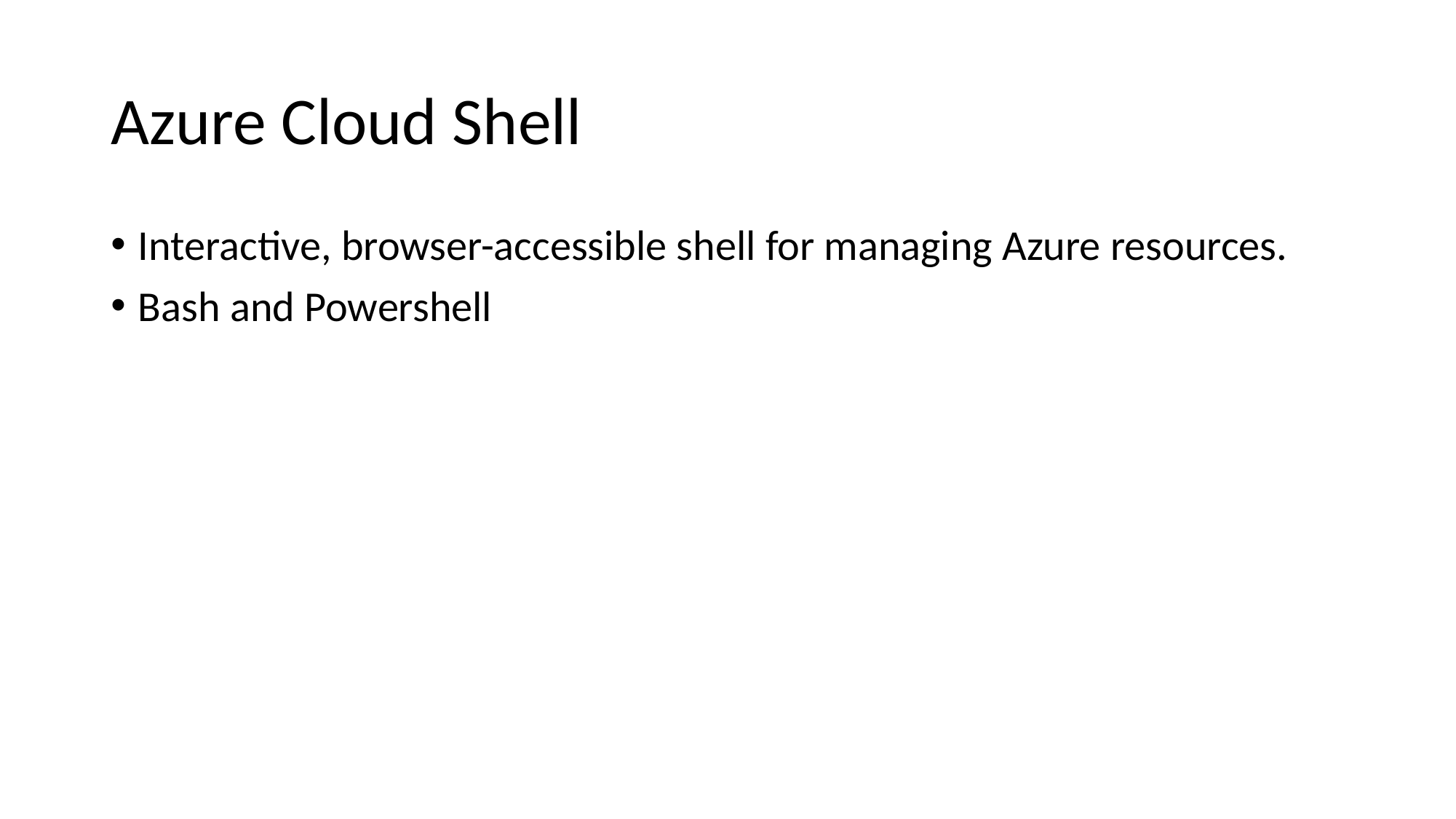

# Azure Cloud Shell
Interactive, browser-accessible shell for managing Azure resources.
Bash and Powershell